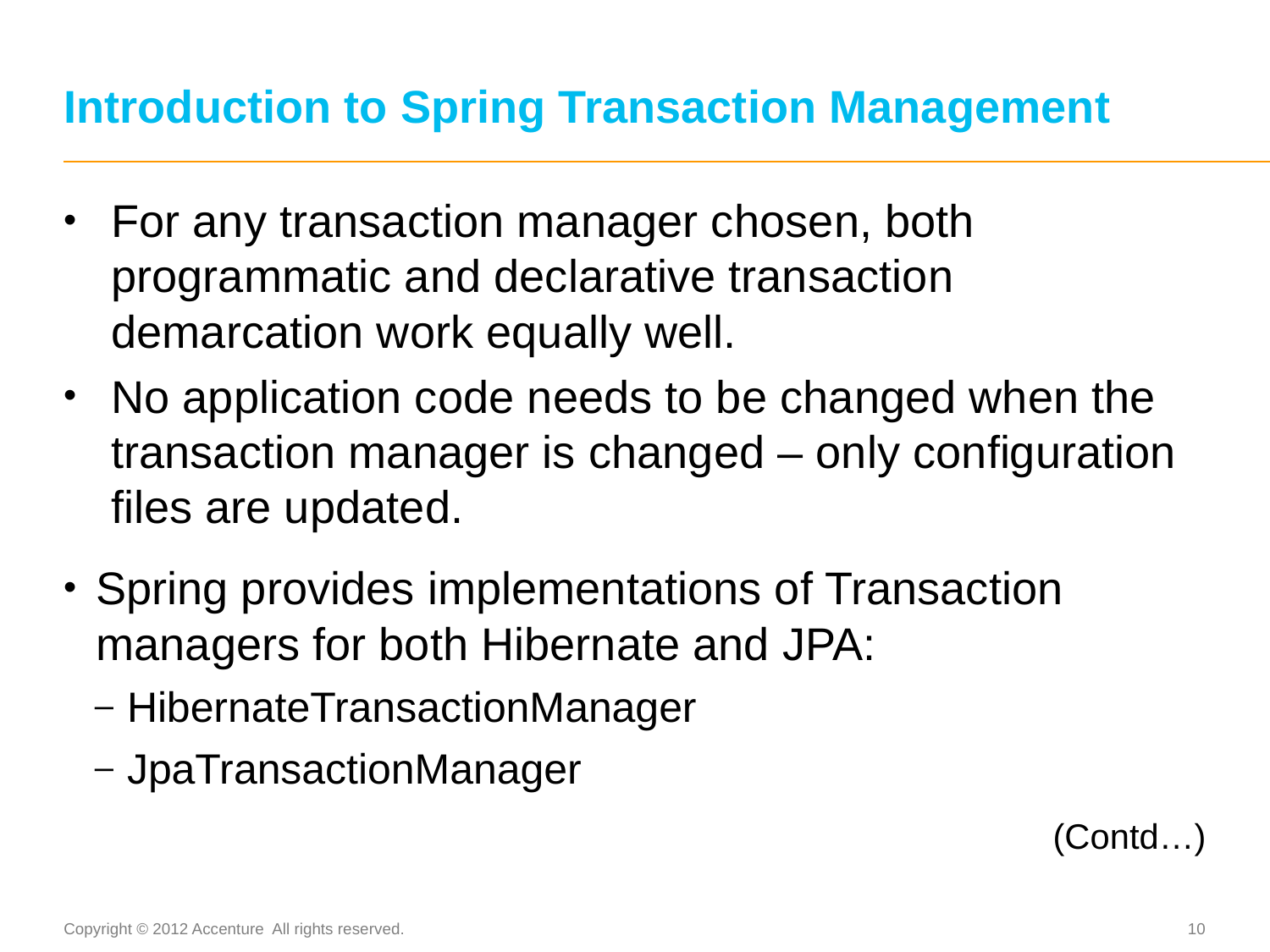

# Introduction to Spring Transaction Management
For any transaction manager chosen, both programmatic and declarative transaction demarcation work equally well.
No application code needs to be changed when the transaction manager is changed – only configuration files are updated.
Spring provides implementations of Transaction managers for both Hibernate and JPA:
HibernateTransactionManager
JpaTransactionManager
(Contd…)